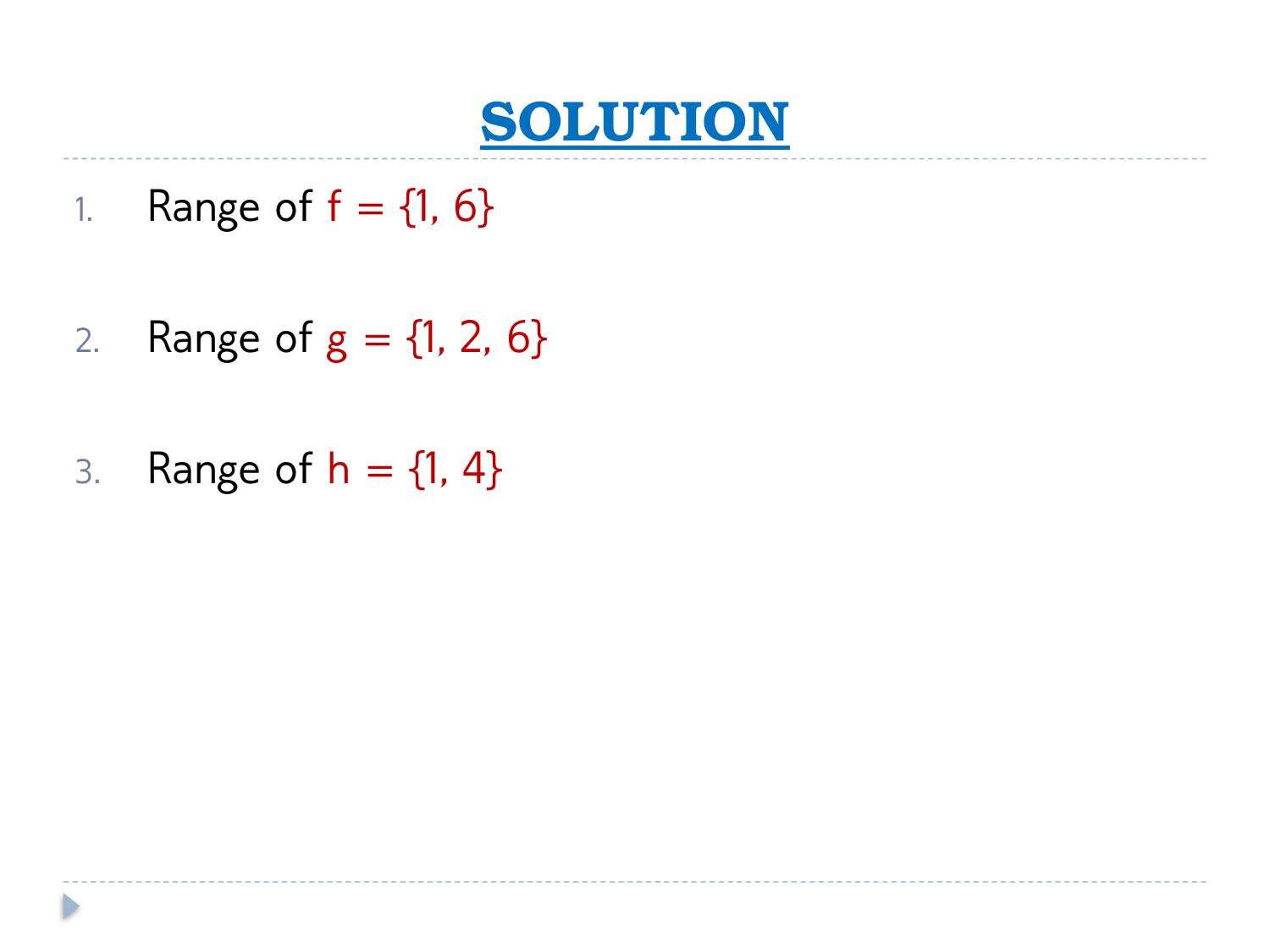

# SOLUTION
Range of f = {1, 6}

Range of g = {1, 2, 6}

Range of h = {1, 4}